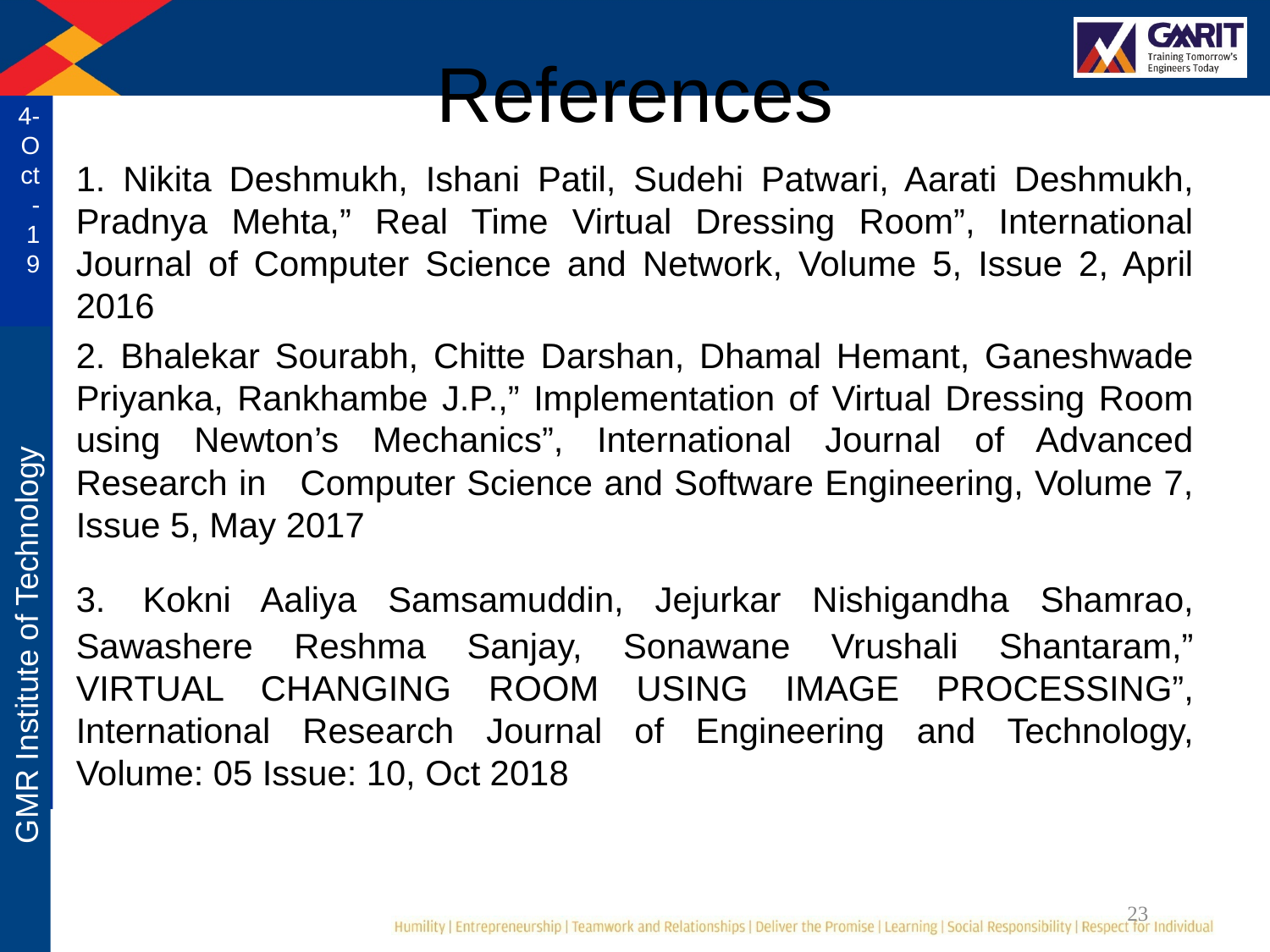

# References
4-Oct-19
1. Nikita Deshmukh, Ishani Patil, Sudehi Patwari, Aarati Deshmukh, Pradnya Mehta,” Real Time Virtual Dressing Room”, International Journal of Computer Science and Network, Volume 5, Issue 2, April 2016
2. Bhalekar Sourabh, Chitte Darshan, Dhamal Hemant, Ganeshwade Priyanka, Rankhambe J.P.,” Implementation of Virtual Dressing Room using Newton’s Mechanics”, International Journal of Advanced Research in   Computer Science and Software Engineering, Volume 7, Issue 5, May 2017
3. Kokni Aaliya Samsamuddin, Jejurkar Nishigandha Shamrao, Sawashere Reshma Sanjay, Sonawane Vrushali Shantaram,” VIRTUAL CHANGING ROOM USING IMAGE PROCESSING”, International Research Journal of Engineering and Technology, Volume: 05 Issue: 10, Oct 2018

23